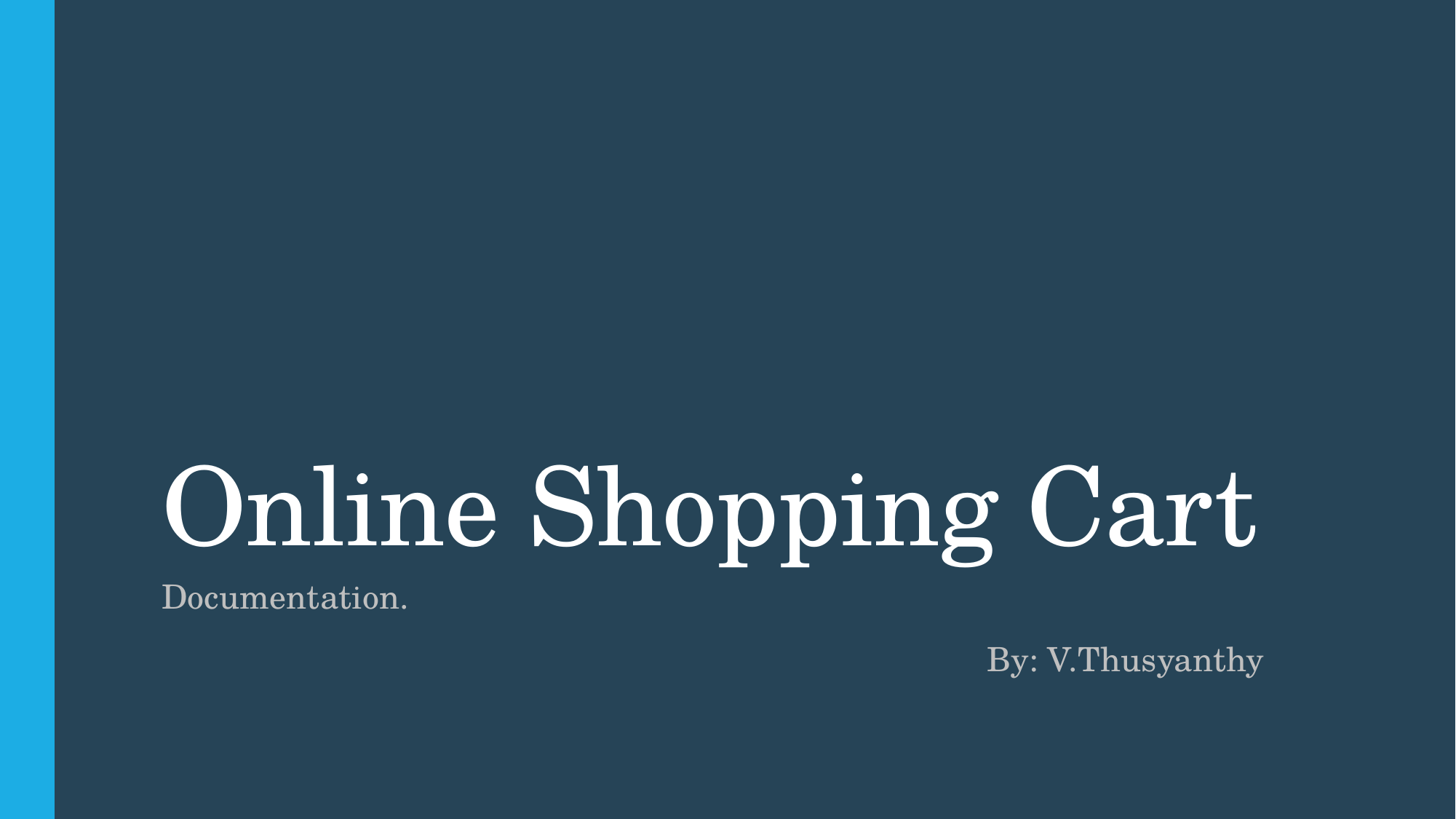

# Online Shopping Cart
Documentation.
By: V.Thusyanthy